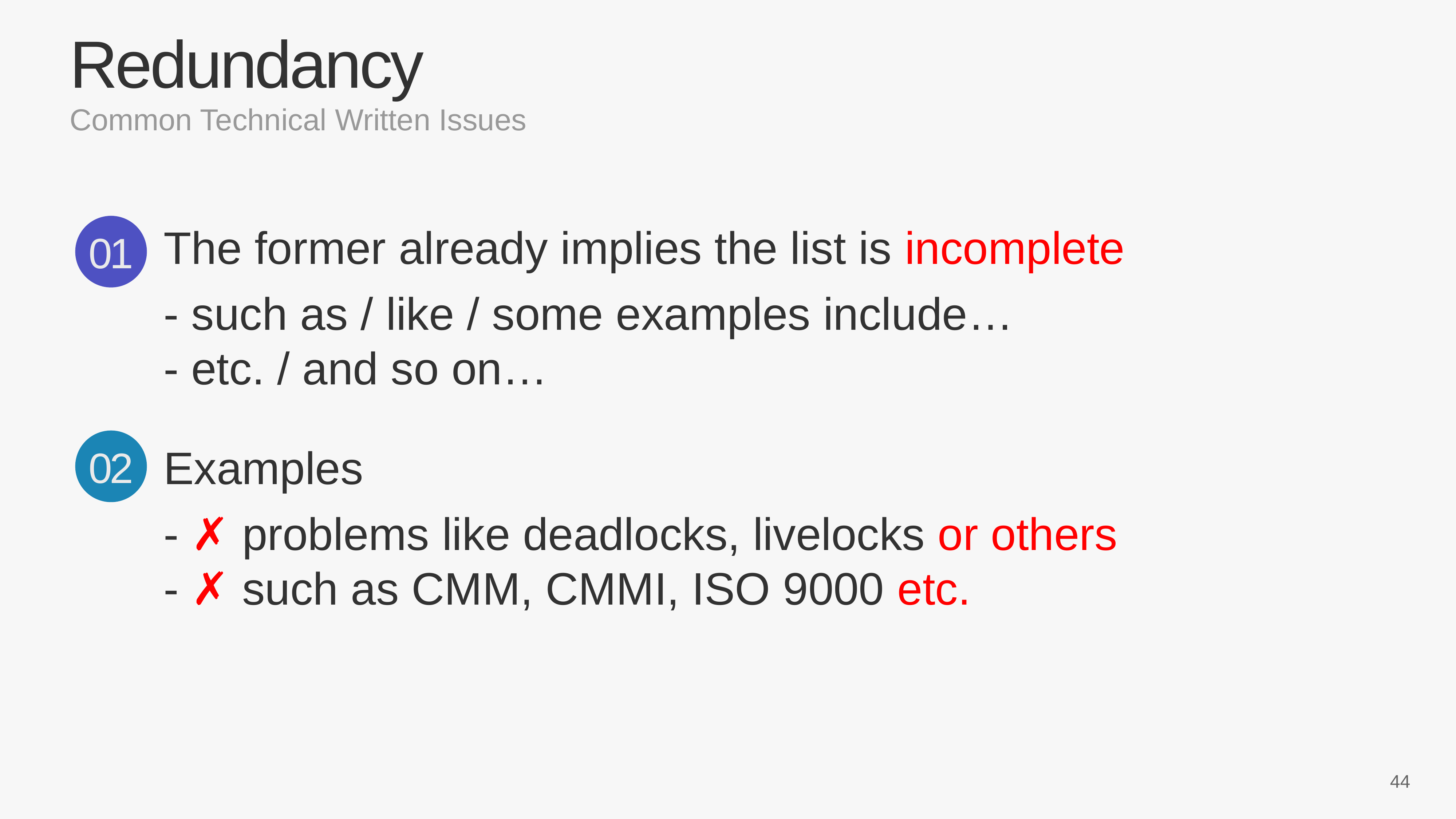

Redundancy
Common Technical Written Issues
The former already implies the list is incomplete
01
- such as / like / some examples include…
- etc. / and so on…
02
Examples
- ✗ problems like deadlocks, livelocks or others
- ✗ such as CMM, CMMI, ISO 9000 etc.
44